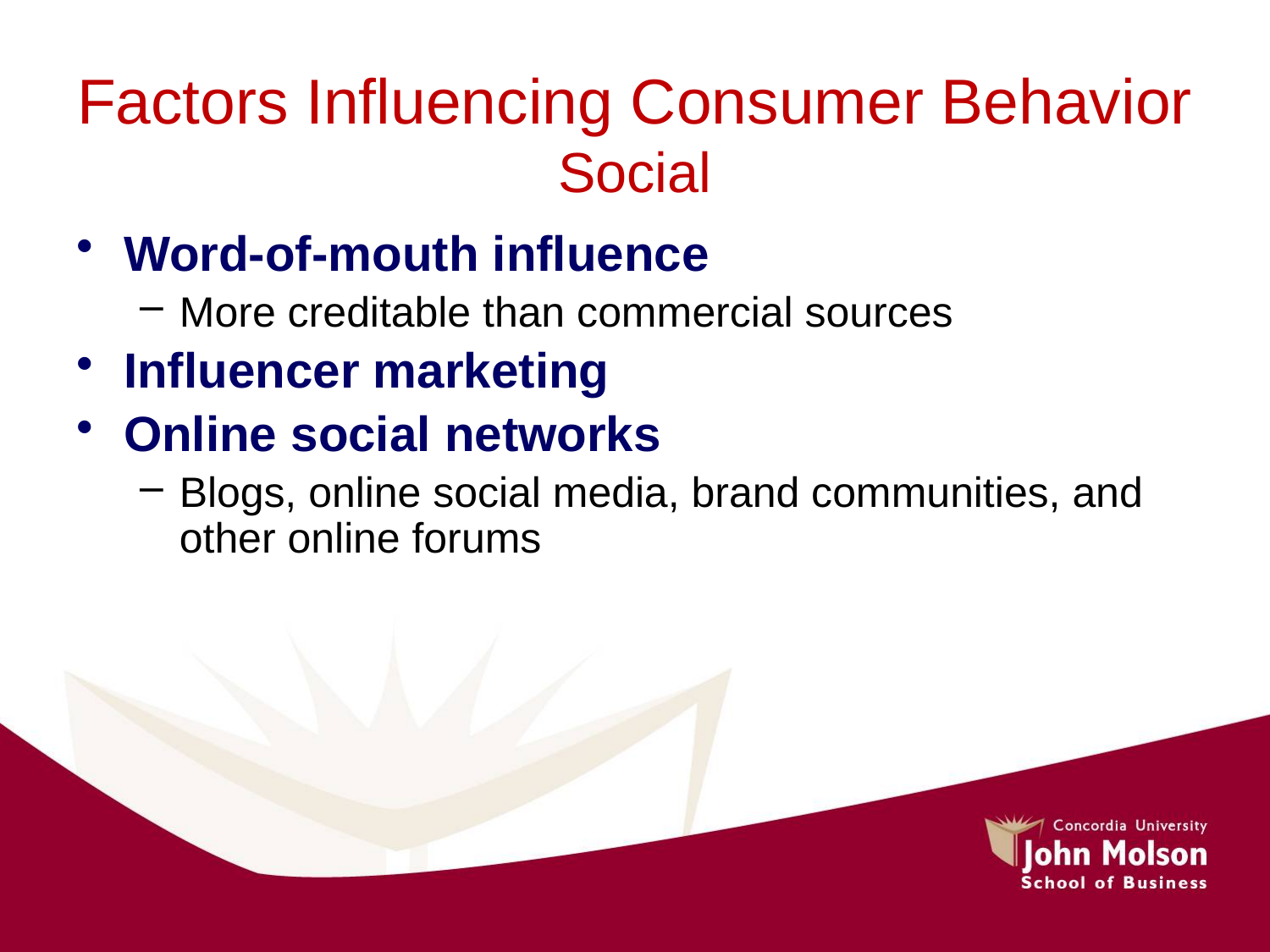

# Factors Influencing Consumer Behavior Social
Word-of-mouth influence
More creditable than commercial sources
Influencer marketing
Online social networks
Blogs, online social media, brand communities, and other online forums